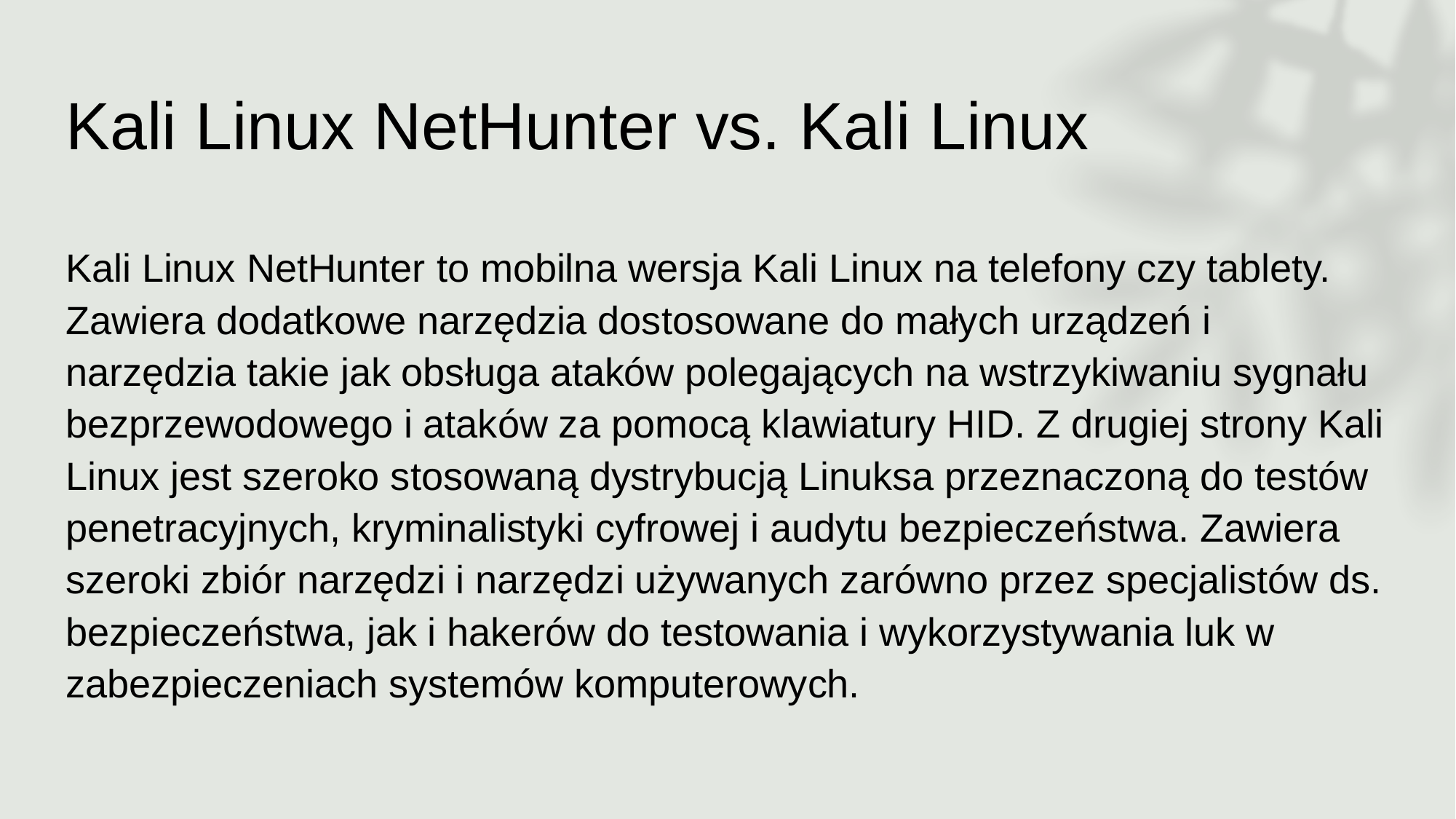

# Kali Linux NetHunter vs. Kali Linux
Kali Linux NetHunter to mobilna wersja Kali Linux na telefony czy tablety. Zawiera dodatkowe narzędzia dostosowane do małych urządzeń i narzędzia takie jak obsługa ataków polegających na wstrzykiwaniu sygnału bezprzewodowego i ataków za pomocą klawiatury HID. Z drugiej strony Kali Linux jest szeroko stosowaną dystrybucją Linuksa przeznaczoną do testów penetracyjnych, kryminalistyki cyfrowej i audytu bezpieczeństwa. Zawiera szeroki zbiór narzędzi i narzędzi używanych zarówno przez specjalistów ds. bezpieczeństwa, jak i hakerów do testowania i wykorzystywania luk w zabezpieczeniach systemów komputerowych.